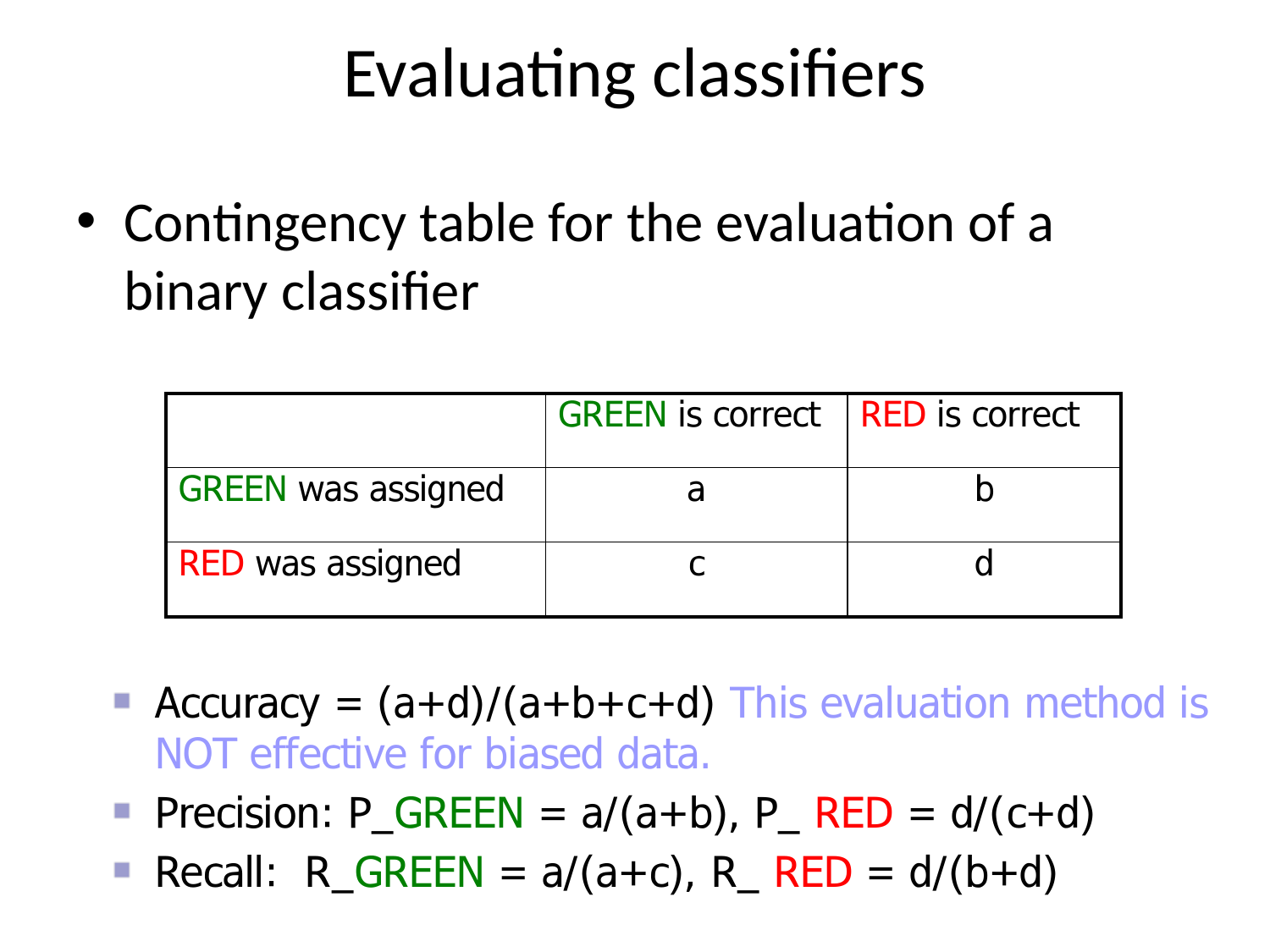

# Evaluating classifiers
Contingency table for the evaluation of a binary classifier

|  | GREEN is correct | RED is correct |
| --- | --- | --- |
| GREEN was assigned | a | b |
| RED was assigned | c | d |

Accuracy = (a+d)/(a+b+c+d) This evaluation method is NOT effective for biased data.
Precision: P_GREEN = a/(a+b), P_ RED = d/(c+d)
Recall:  R_GREEN = a/(a+c), R_ RED = d/(b+d)